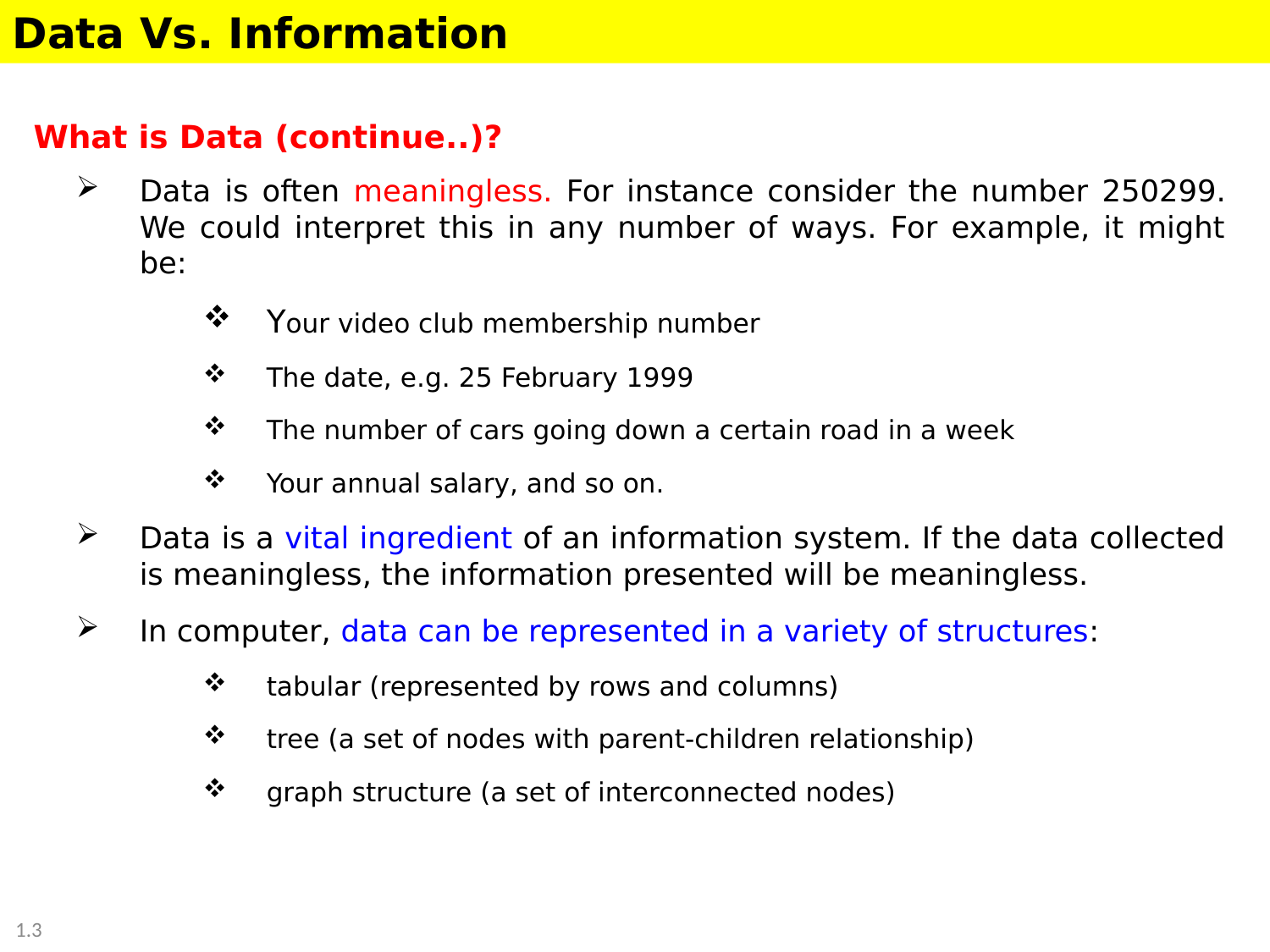

Data Vs. Information
What is Data (continue..)?
Data is often meaningless. For instance consider the number 250299. We could interpret this in any number of ways. For example, it might be:
Your video club membership number
The date, e.g. 25 February 1999
The number of cars going down a certain road in a week
Your annual salary, and so on.
Data is a vital ingredient of an information system. If the data collected is meaningless, the information presented will be meaningless.
In computer, data can be represented in a variety of structures:
tabular (represented by rows and columns)
tree (a set of nodes with parent-children relationship)
graph structure (a set of interconnected nodes)
1.3